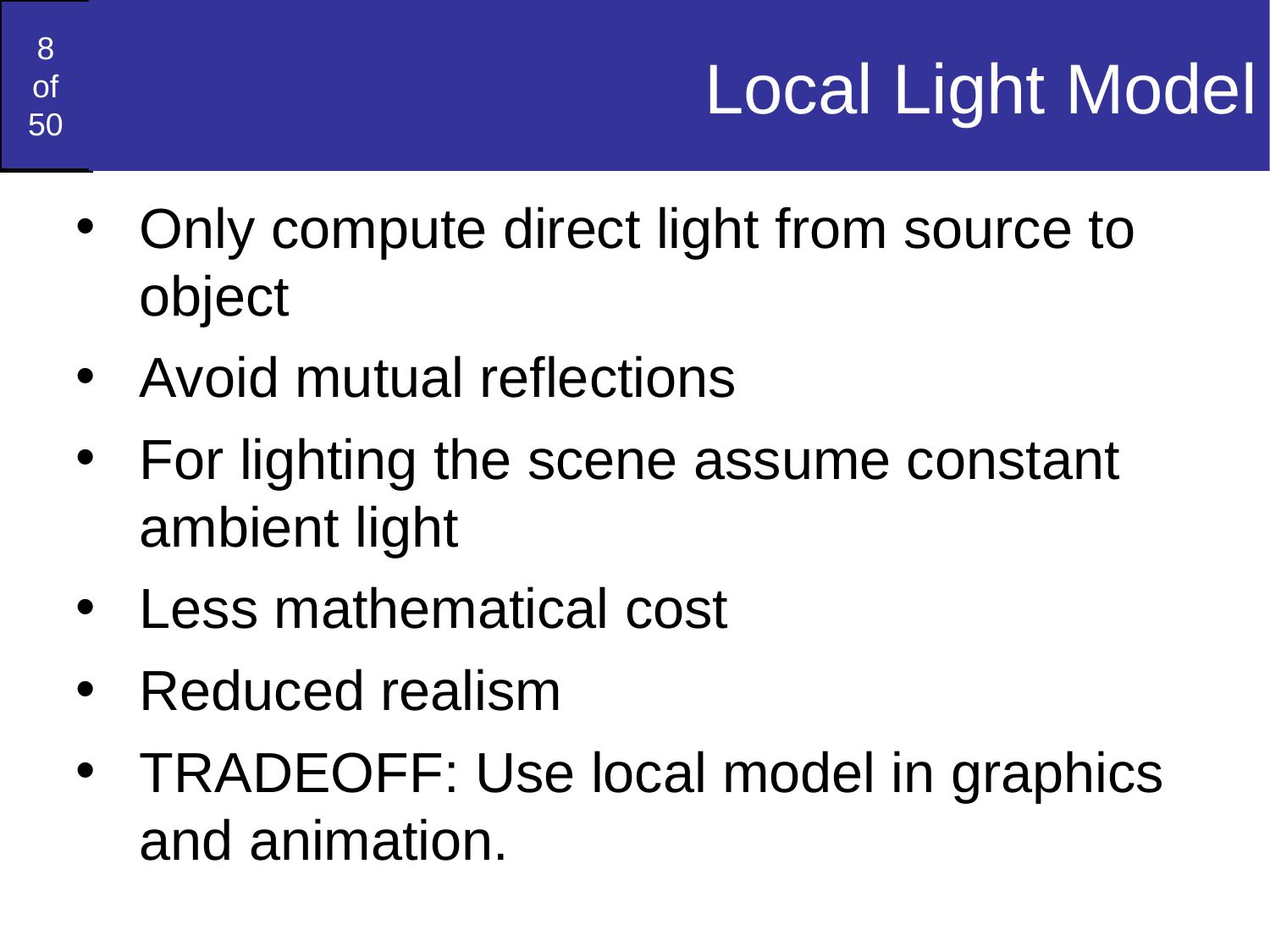

# Local Light Model
Only compute direct light from source to object
Avoid mutual reflections
For lighting the scene assume constant ambient light
Less mathematical cost
Reduced realism
TRADEOFF: Use local model in graphics and animation.